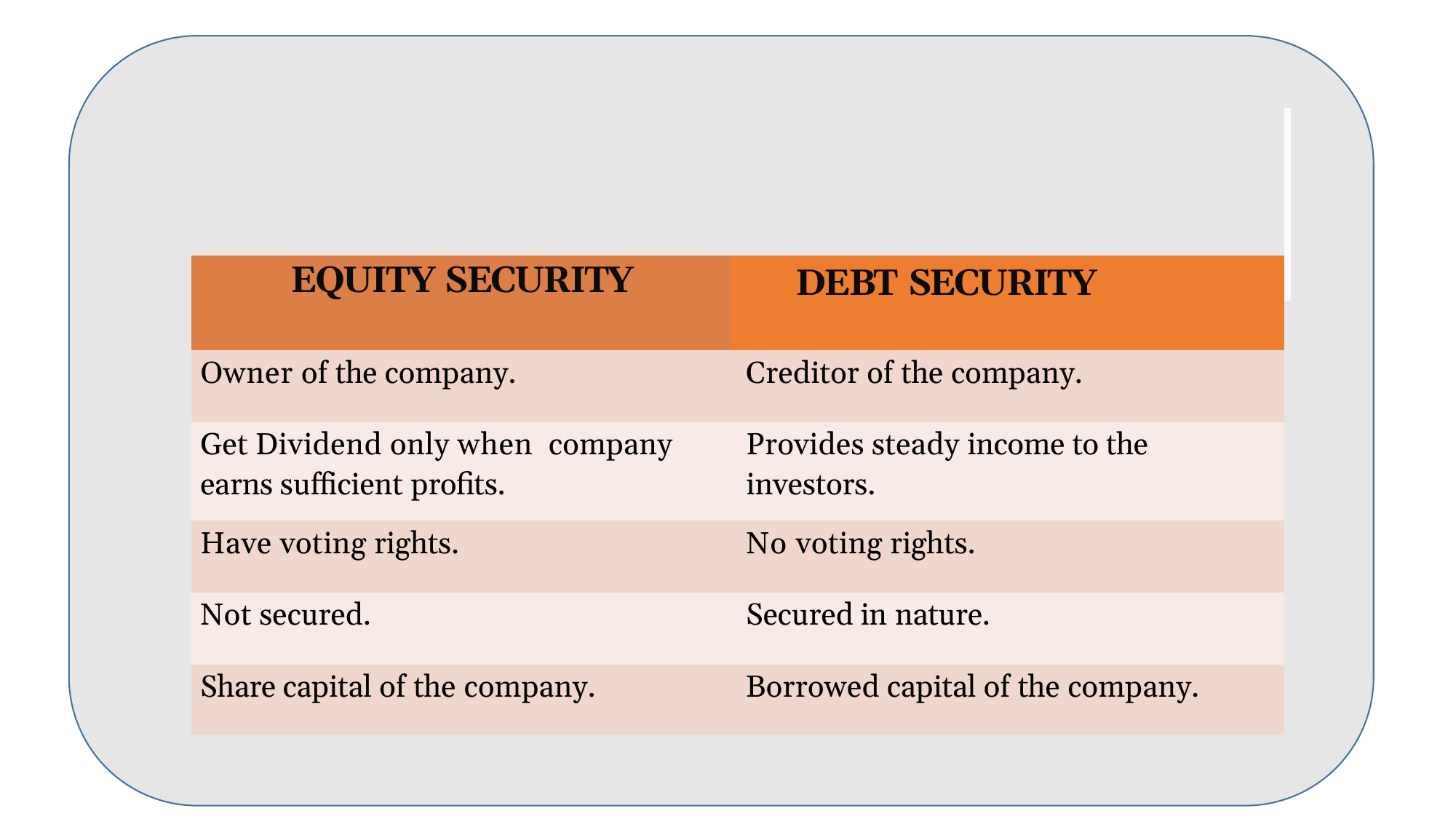

|  |  |  |
| --- | --- | --- |
| EQUITY SECURITY | DEBT SECURITY |  |
|  |  |  |
| Owner of the company. | Creditor of the company. |  |
| Get Dividend only when company earns sufficient profits. | Provides steady income to the investors. |  |
| Have voting rights. | No voting rights. |  |
| Not secured. | Secured in nature. |  |
| Share capital of the company. | Borrowed capital of the company. |  |